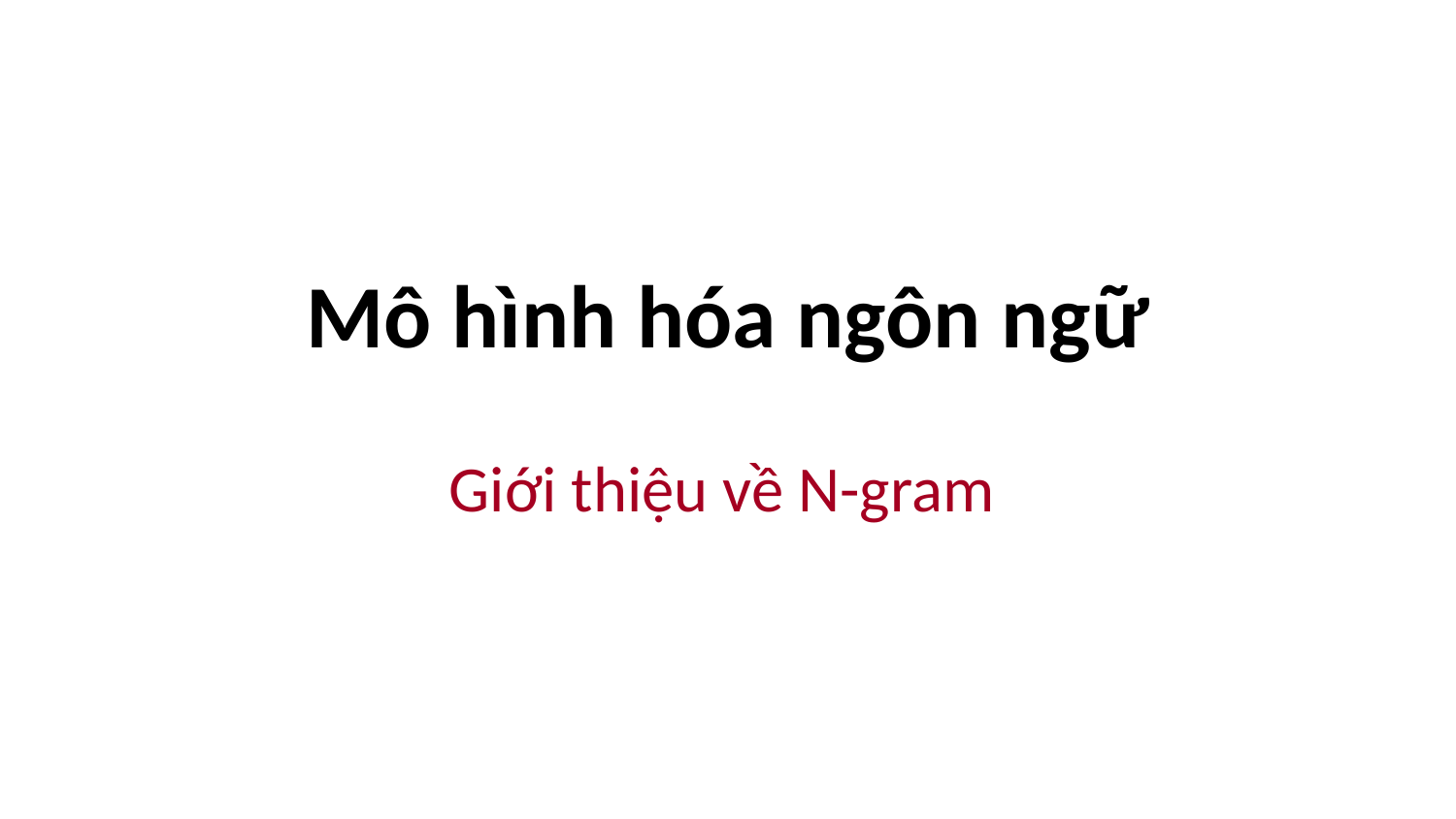

# Mô hình hóa ngôn ngữ

Giới thiệu về N-gram